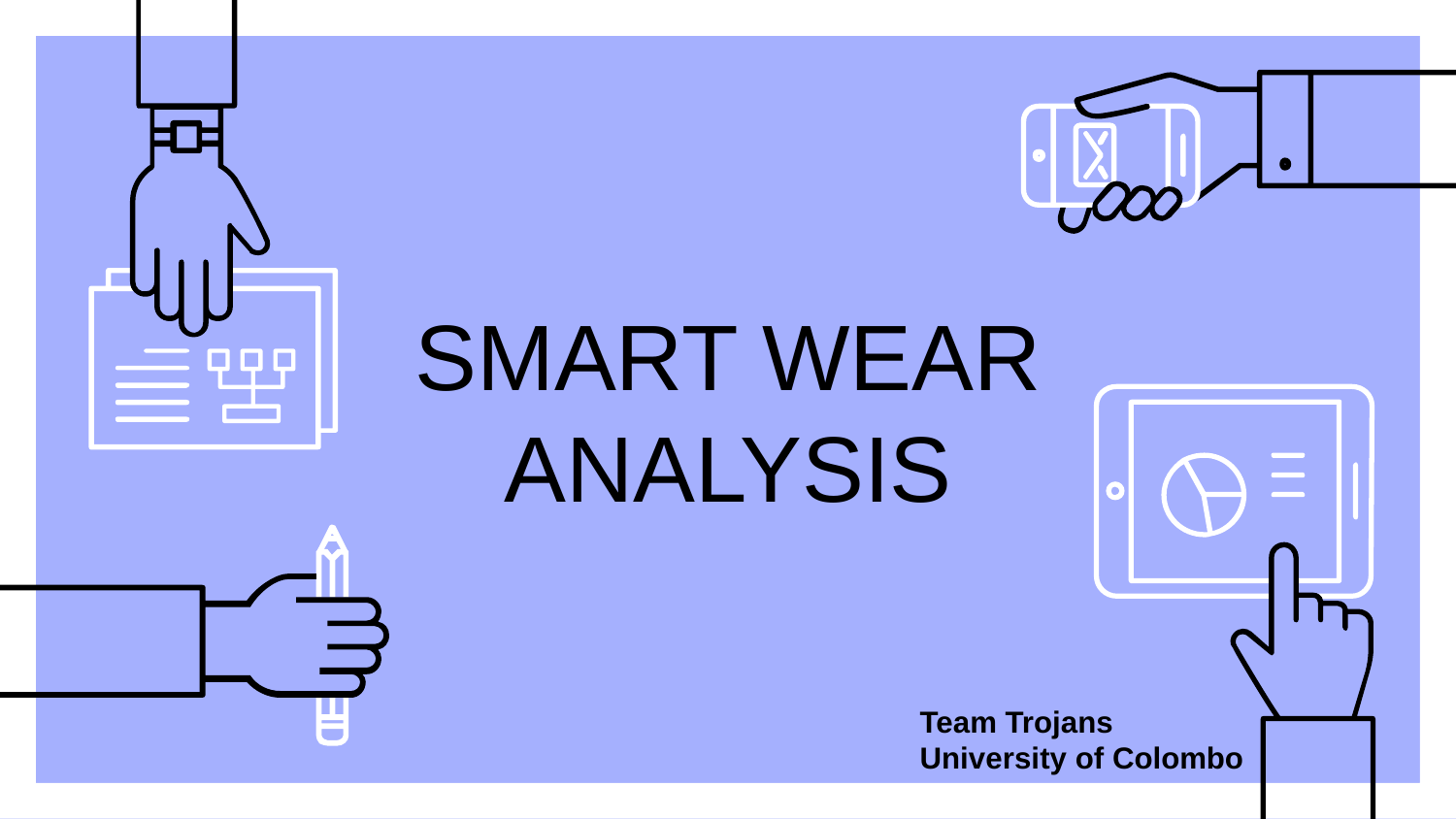

# SMART WEAR ANALYSIS
Team Trojans
University of Colombo